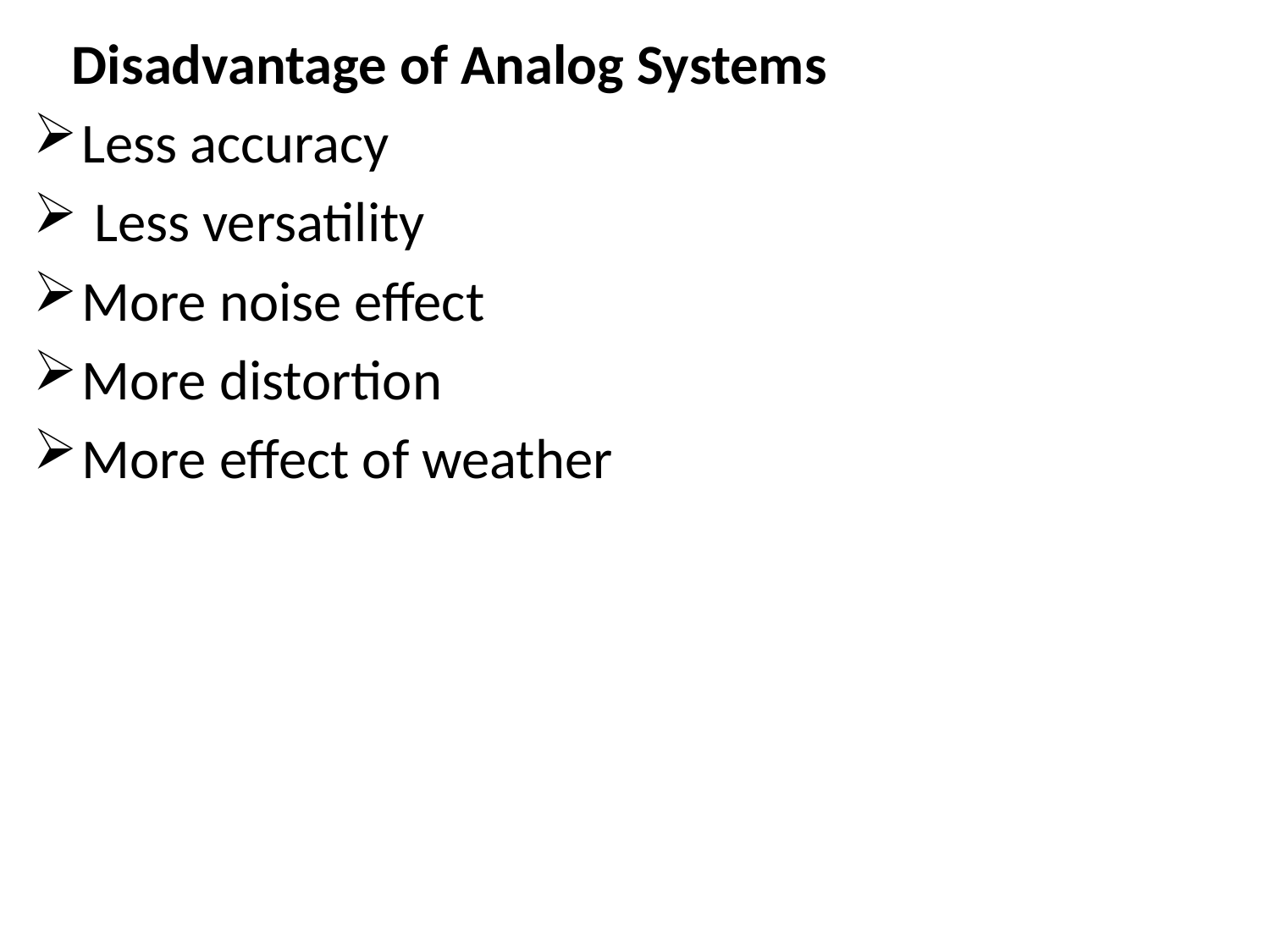

Disadvantage of Analog Systems
Less accuracy
 Less versatility
More noise effect
More distortion
More effect of weather